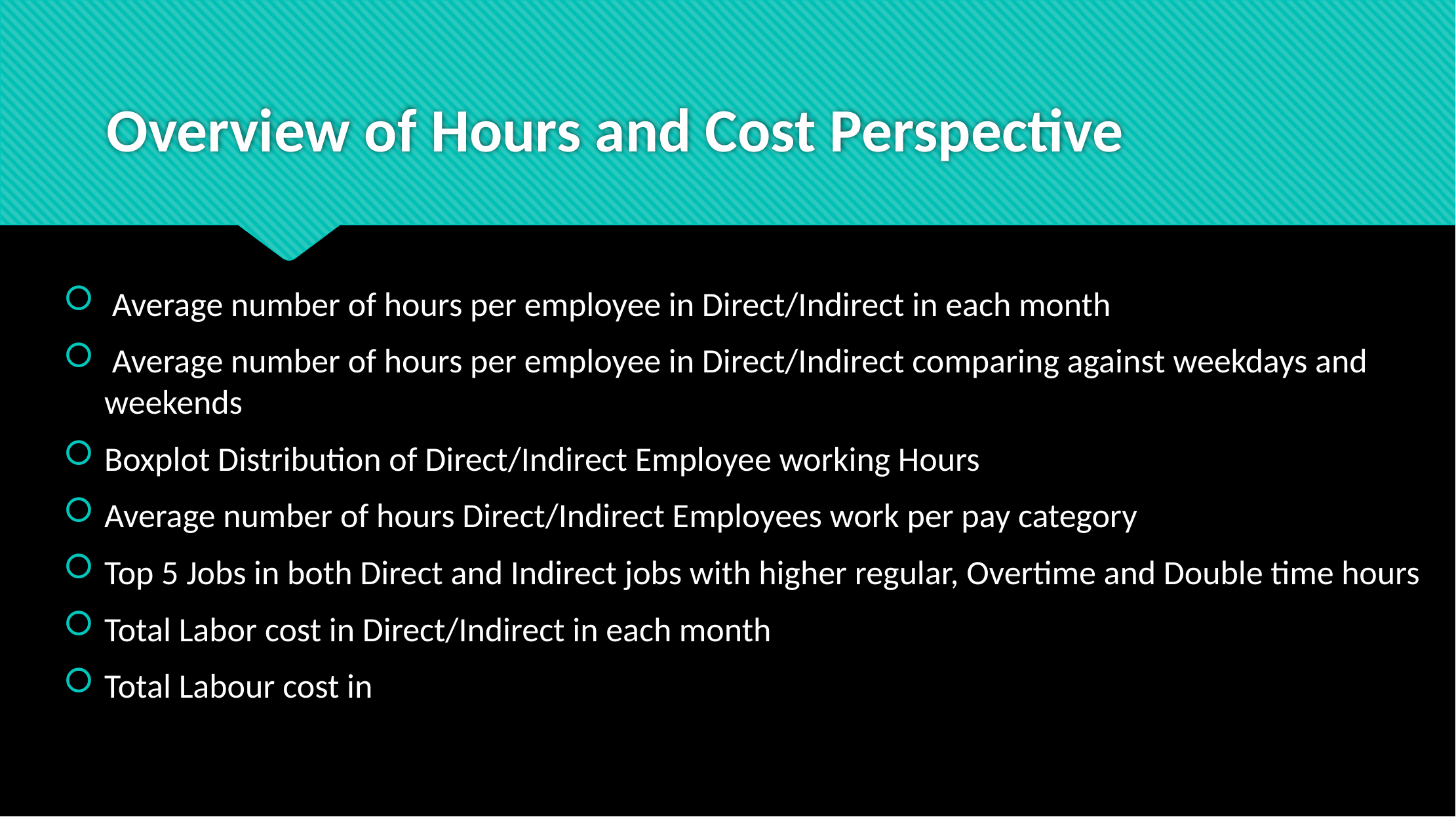

# Overview of Hours and Cost Perspective
 Average number of hours per employee in Direct/Indirect in each month
 Average number of hours per employee in Direct/Indirect comparing against weekdays and weekends
Boxplot Distribution of Direct/Indirect Employee working Hours
Average number of hours Direct/Indirect Employees work per pay category
Top 5 Jobs in both Direct and Indirect jobs with higher regular, Overtime and Double time hours
Total Labor cost in Direct/Indirect in each month
Total Labour cost in